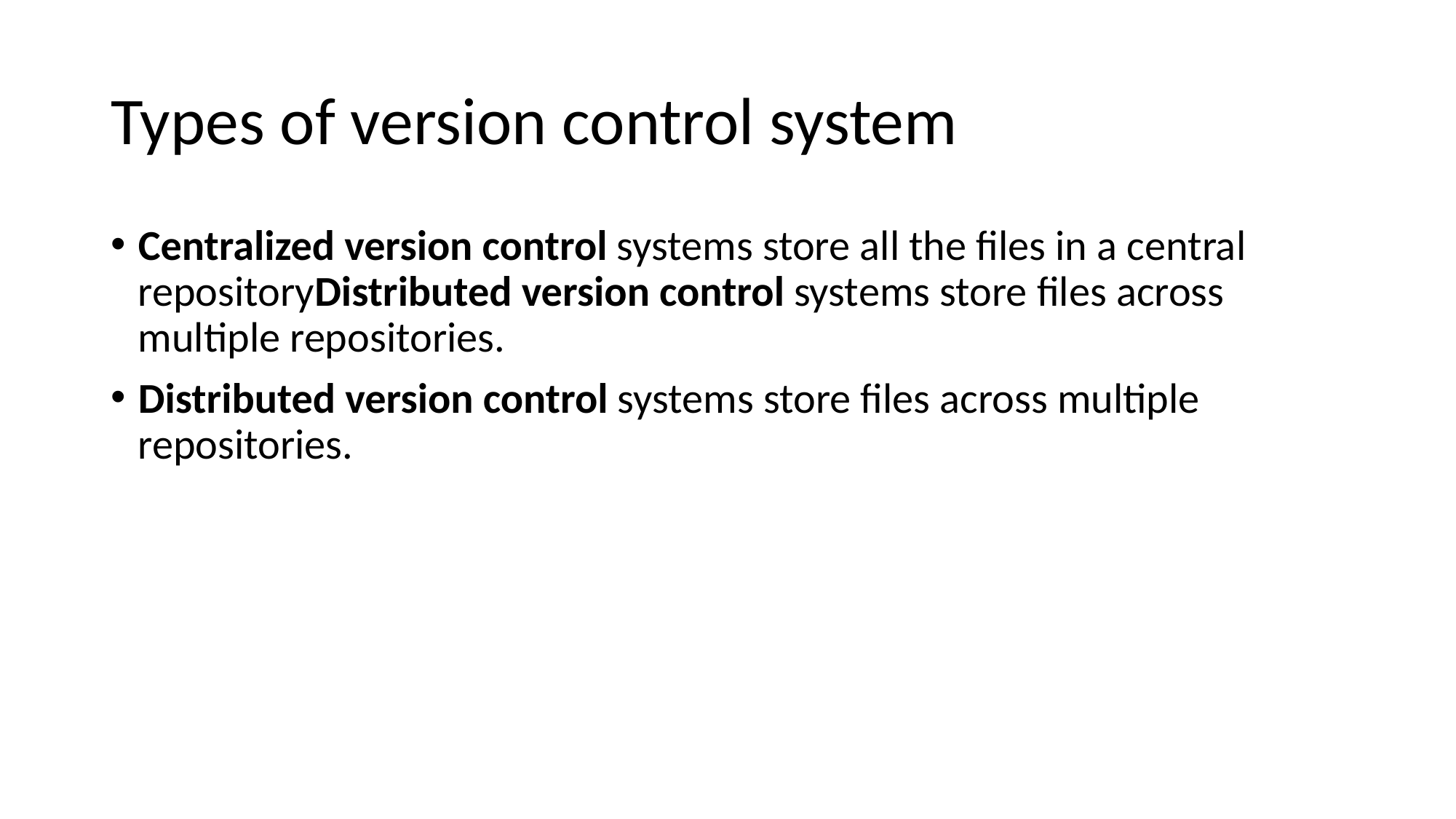

# Types of version control system
Centralized version control systems store all the files in a central repositoryDistributed version control systems store files across multiple repositories.
Distributed version control systems store files across multiple repositories.